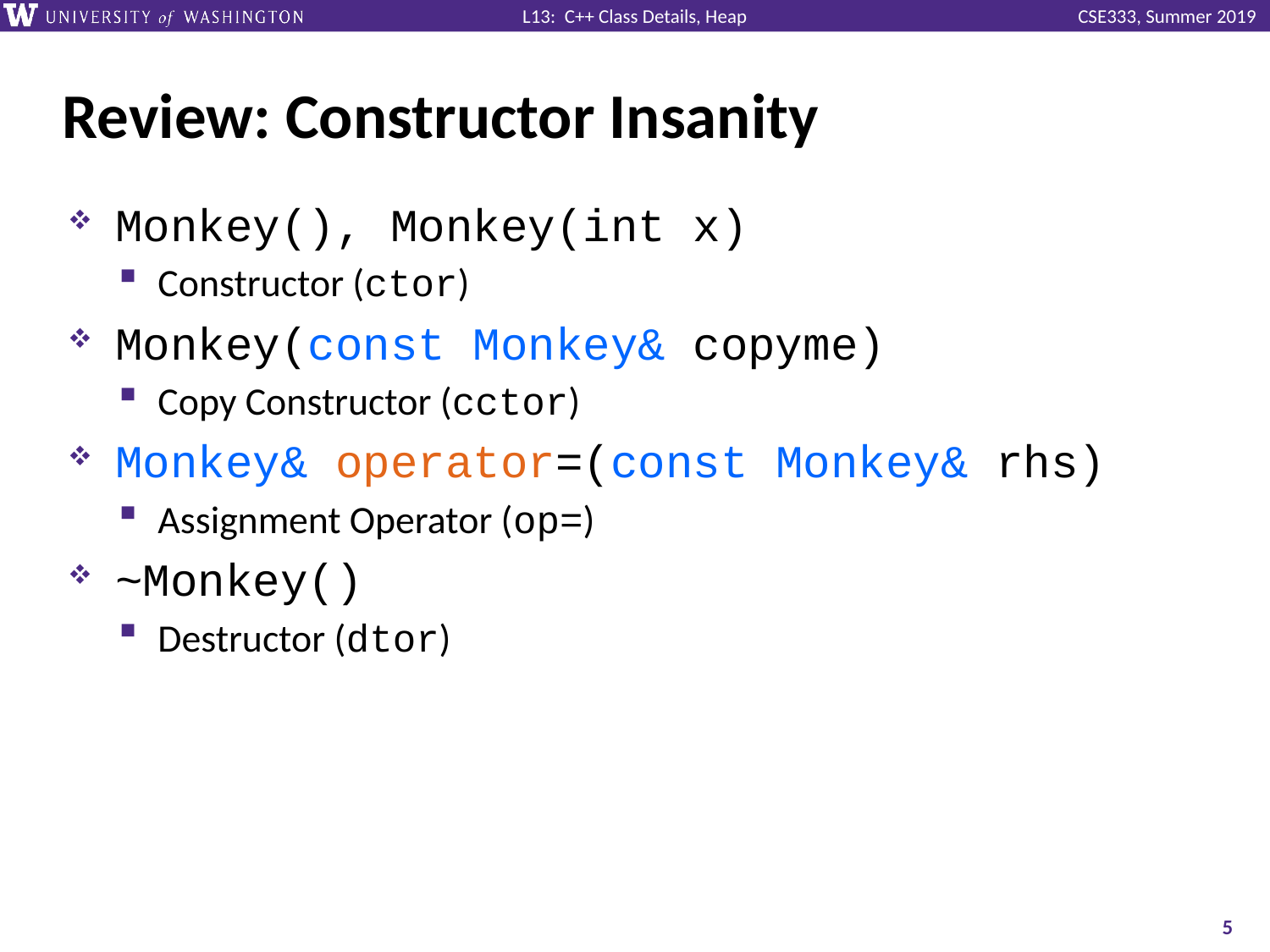

# Review: Constructor Insanity
Monkey(), Monkey(int x)
Constructor (ctor)
Monkey(const Monkey& copyme)
Copy Constructor (cctor)
Monkey& operator=(const Monkey& rhs)
Assignment Operator (op=)
~Monkey()
Destructor (dtor)
5